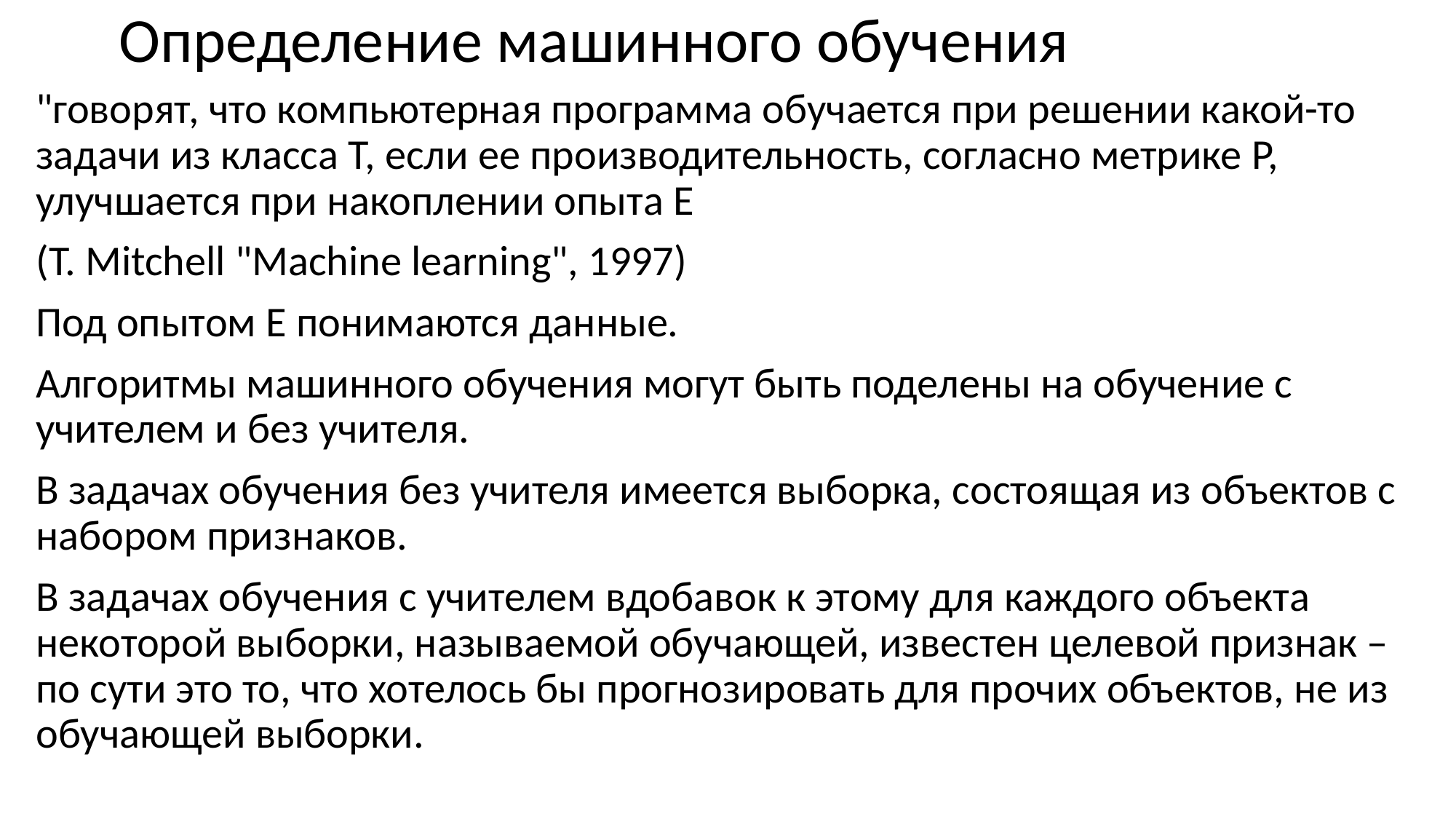

# Определение машинного обучения
"говорят, что компьютерная программа обучается при решении какой-то задачи из класса T, если ее производительность, согласно метрике P, улучшается при накоплении опыта E
(T. Mitchell "Machine learning", 1997)
Под опытом E понимаются данные.
Алгоритмы машинного обучения могут быть поделены на обучение с учителем и без учителя.
В задачах обучения без учителя имеется выборка, состоящая из объектов с набором признаков.
В задачах обучения с учителем вдобавок к этому для каждого объекта некоторой выборки, называемой обучающей, известен целевой признак – по сути это то, что хотелось бы прогнозировать для прочих объектов, не из обучающей выборки.